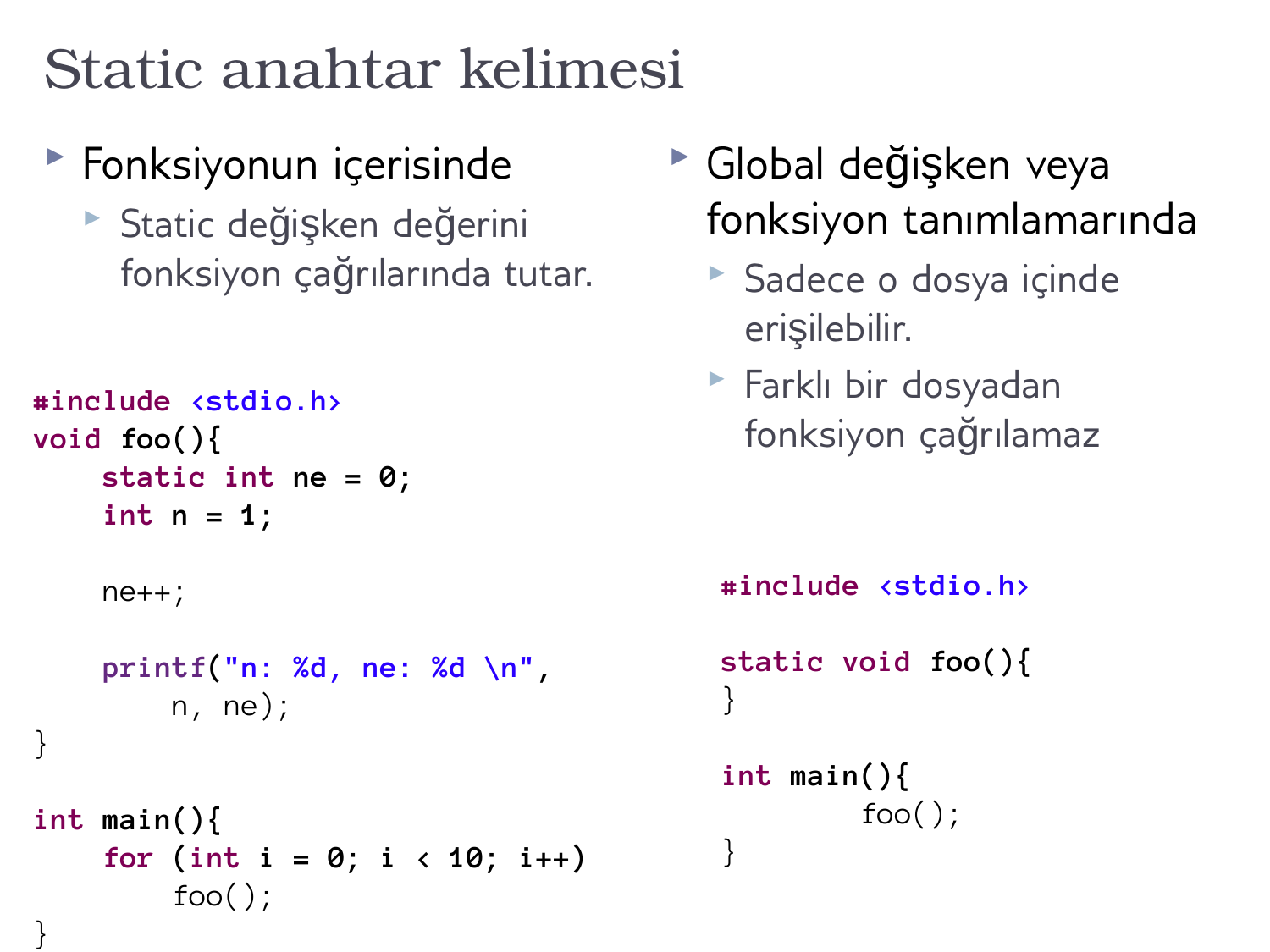

# Static anahtar kelimesi
Fonksiyonun içerisinde
Static değişken değerini fonksiyon çağrılarında tutar.
Global değişken veya fonksiyon tanımlamarında
Sadece o dosya içinde erişilebilir.
Farklı bir dosyadan fonksiyon çağrılamaz
#include <stdio.h>
void foo(){
    static int ne = 0;
    int n = 1;

    ne++;

    printf("n: %d, ne: %d \n",
        n, ne);
}

int main(){
    for (int i = 0; i < 10; i++)
        foo();
}

#include <stdio.h>

static void foo(){
}

int main(){
        foo();
}